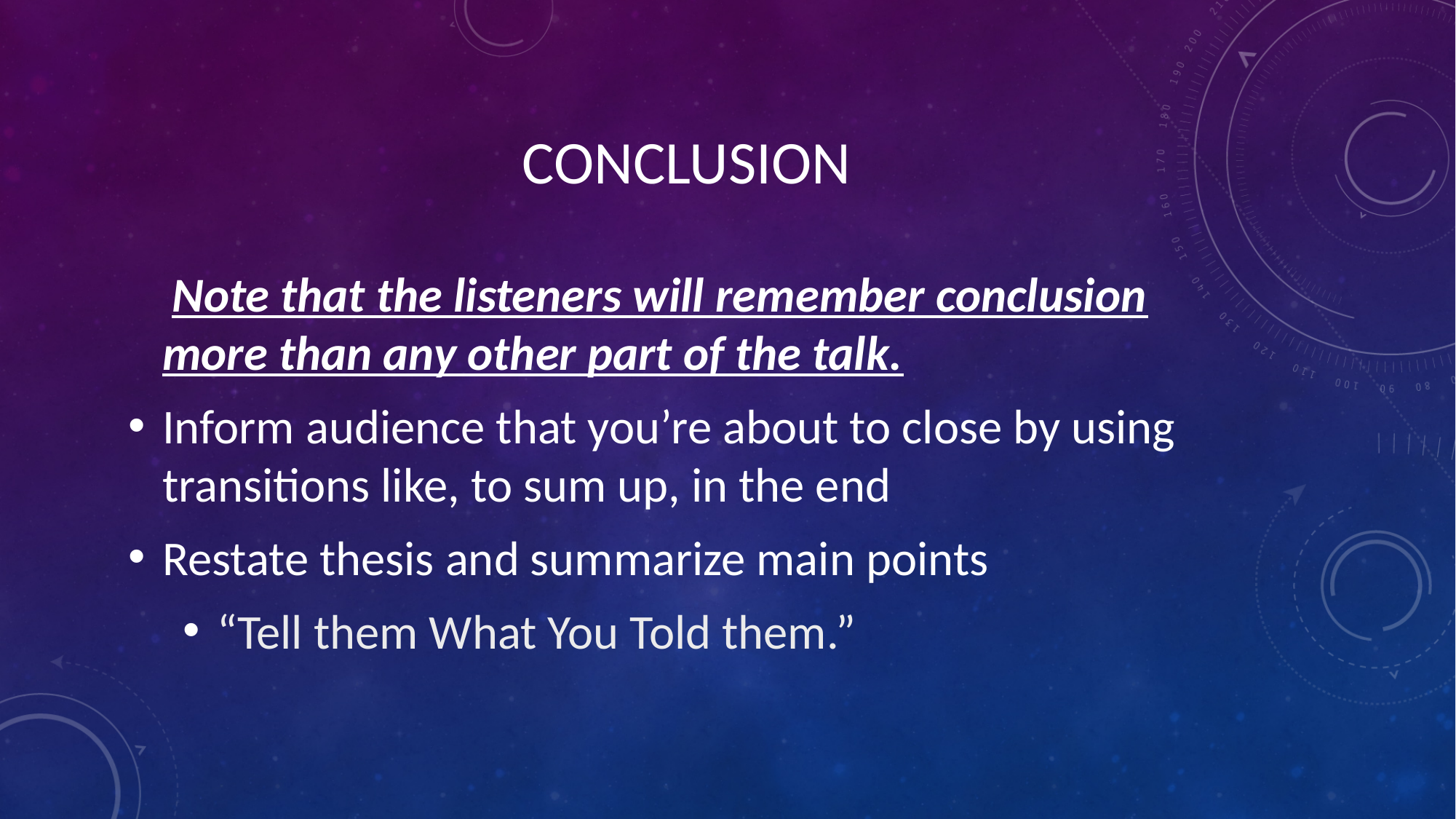

# CONCLUSION
    Note that the listeners will remember conclusion more than any other part of the talk.
Inform audience that you’re about to close by using transitions like, to sum up, in the end
Restate thesis and summarize main points
“Tell them What You Told them.”